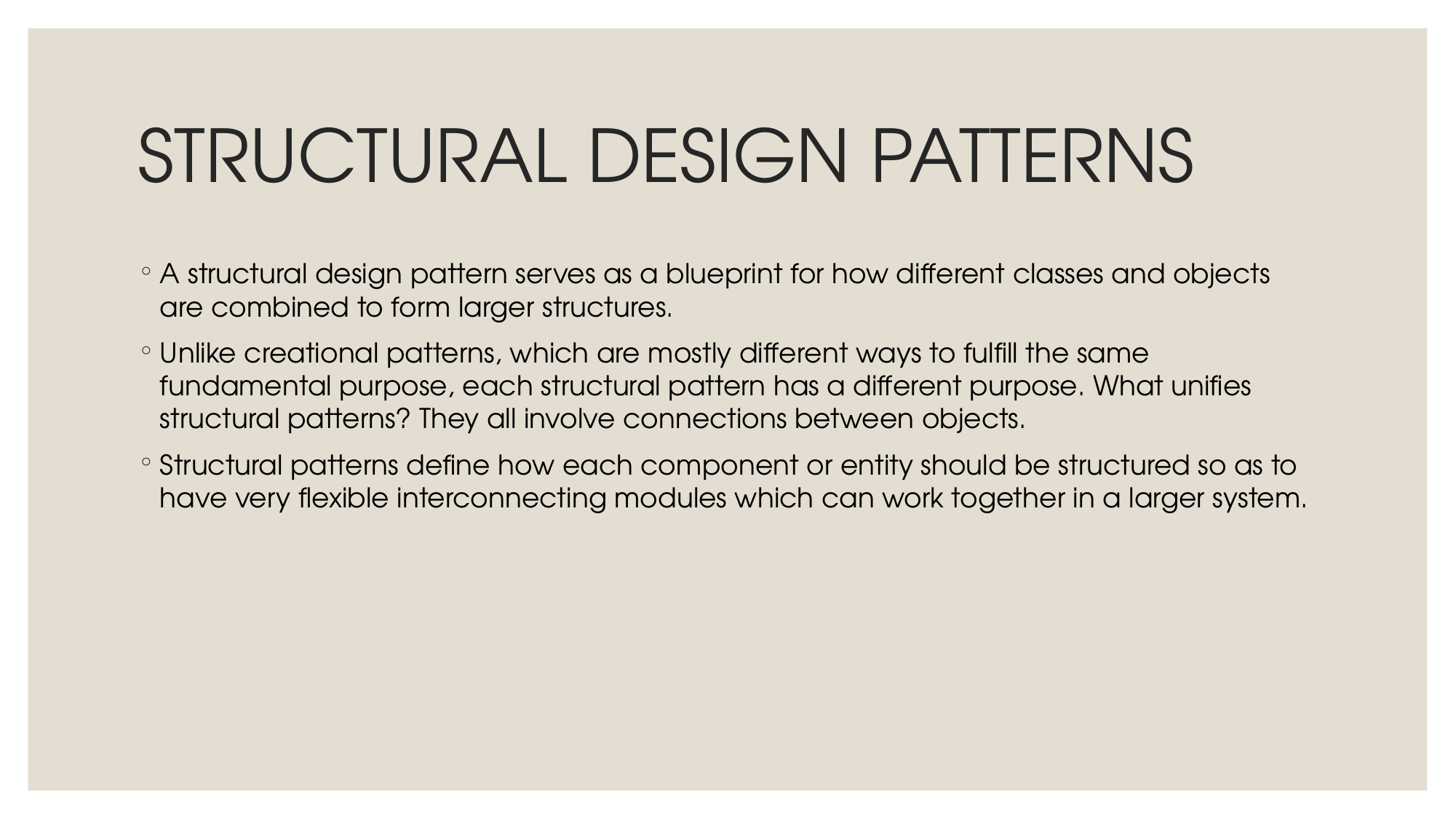

# STRUCTURAL DESIGN PATTERNS
A structural design pattern serves as a blueprint for how different classes and objects are combined to form larger structures.
Unlike creational patterns, which are mostly different ways to fulfill the same fundamental purpose, each structural pattern has a different purpose. What unifies structural patterns? They all involve connections between objects.
Structural patterns define how each component or entity should be structured so as to have very flexible interconnecting modules which can work together in a larger system.